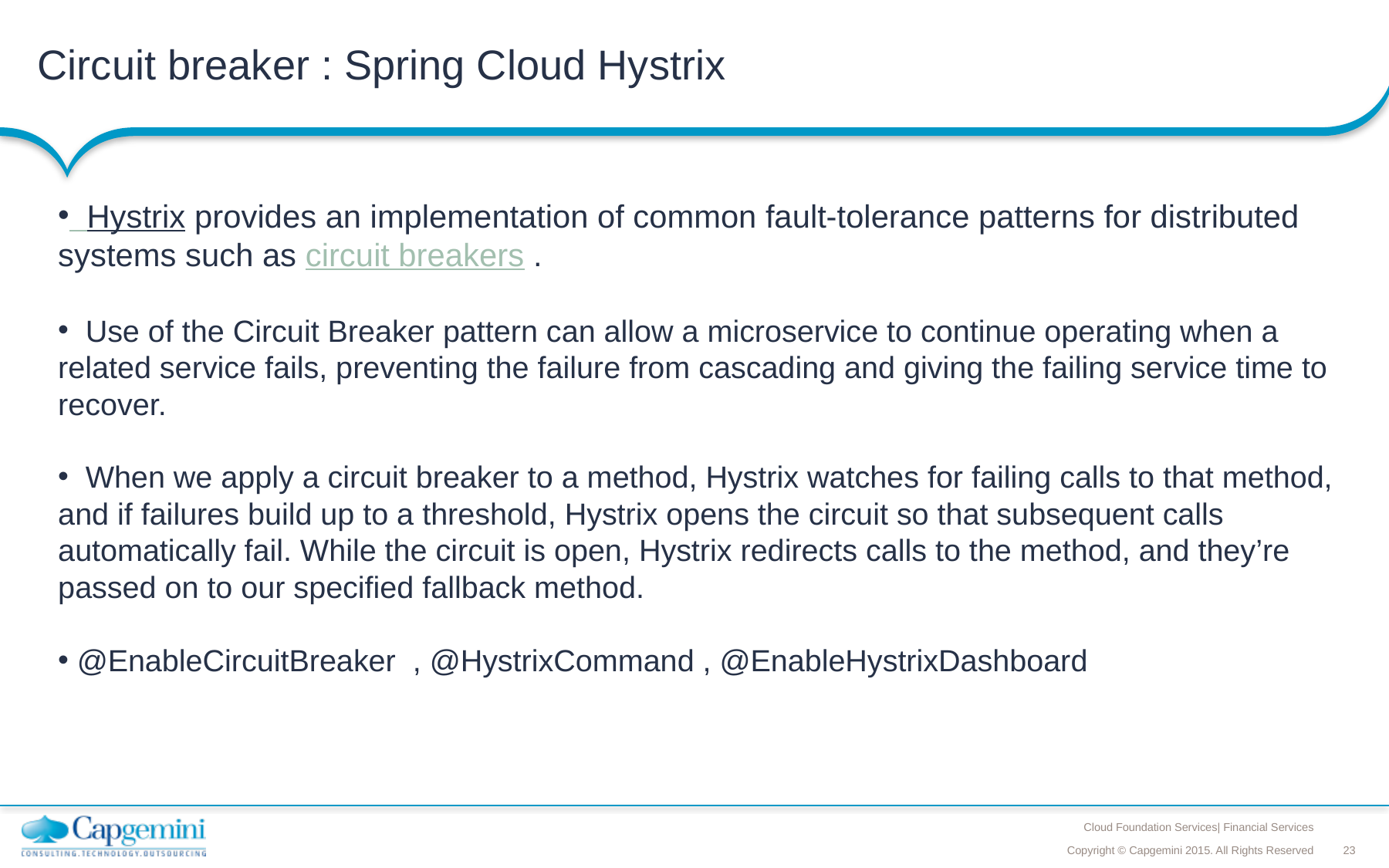

# Circuit breaker : Spring Cloud Hystrix
  Hystrix provides an implementation of common fault-tolerance patterns for distributed systems such as circuit breakers .

  Use of the Circuit Breaker pattern can allow a microservice to continue operating when a related service fails, preventing the failure from cascading and giving the failing service time to recover.

  When we apply a circuit breaker to a method, Hystrix watches for failing calls to that method, and if failures build up to a threshold, Hystrix opens the circuit so that subsequent calls automatically fail. While the circuit is open, Hystrix redirects calls to the method, and they’re passed on to our specified fallback method.

 @EnableCircuitBreaker  , @HystrixCommand , @EnableHystrixDashboard